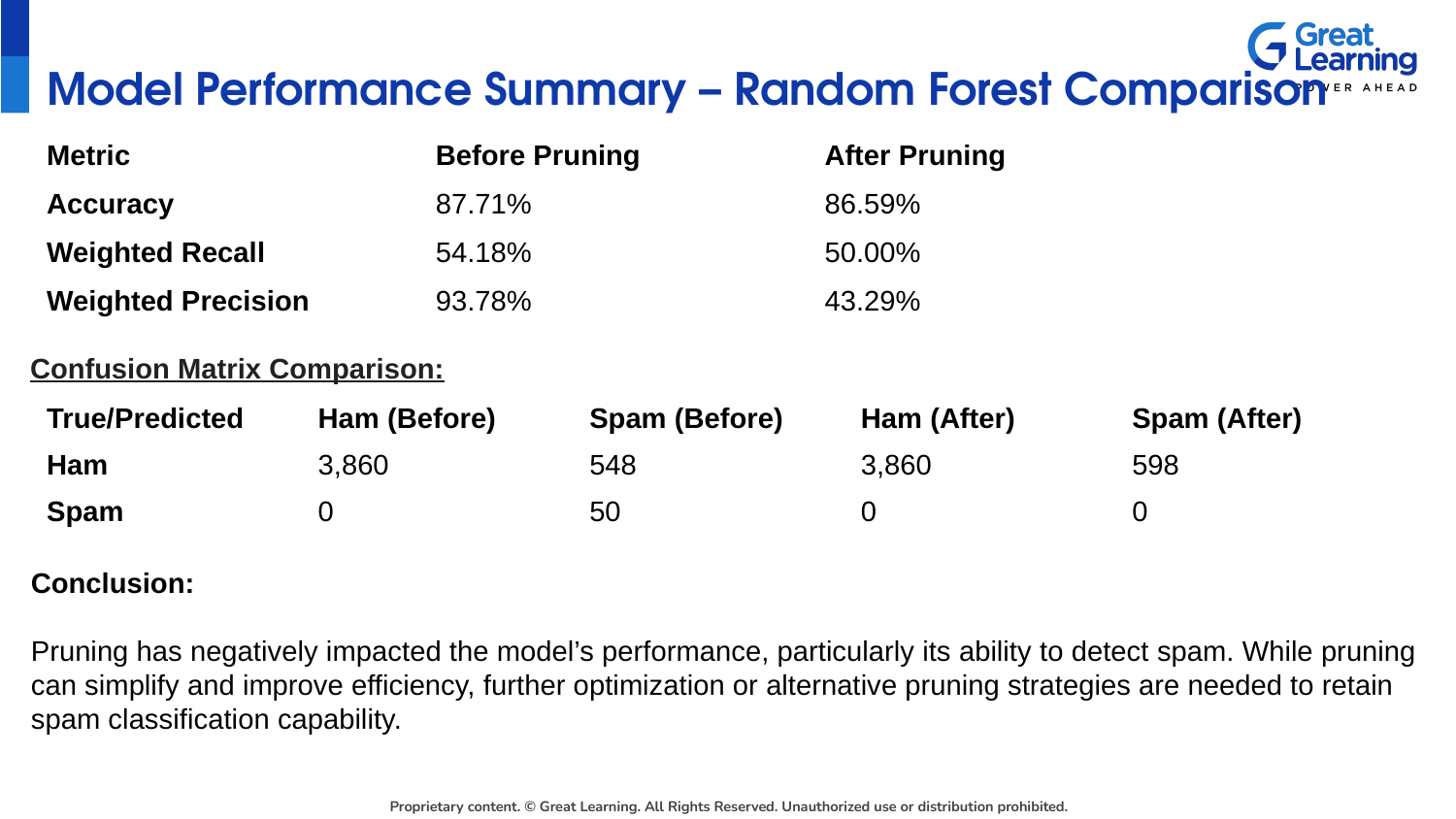

# Model Performance Summary – Random Forest Comparison
| Metric | Before Pruning | After Pruning |
| --- | --- | --- |
| Accuracy | 87.71% | 86.59% |
| Weighted Recall | 54.18% | 50.00% |
| Weighted Precision | 93.78% | 43.29% |

Confusion Matrix Comparison:

| True/Predicted | Ham (Before) | Spam (Before) | Ham (After) | Spam (After) |
| --- | --- | --- | --- | --- |
| Ham | 3,860 | 548 | 3,860 | 598 |
| Spam | 0 | 50 | 0 | 0 |
Conclusion:

Pruning has negatively impacted the model’s performance, particularly its ability to detect spam. While pruning can simplify and improve efficiency, further optimization or alternative pruning strategies are needed to retain spam classification capability.